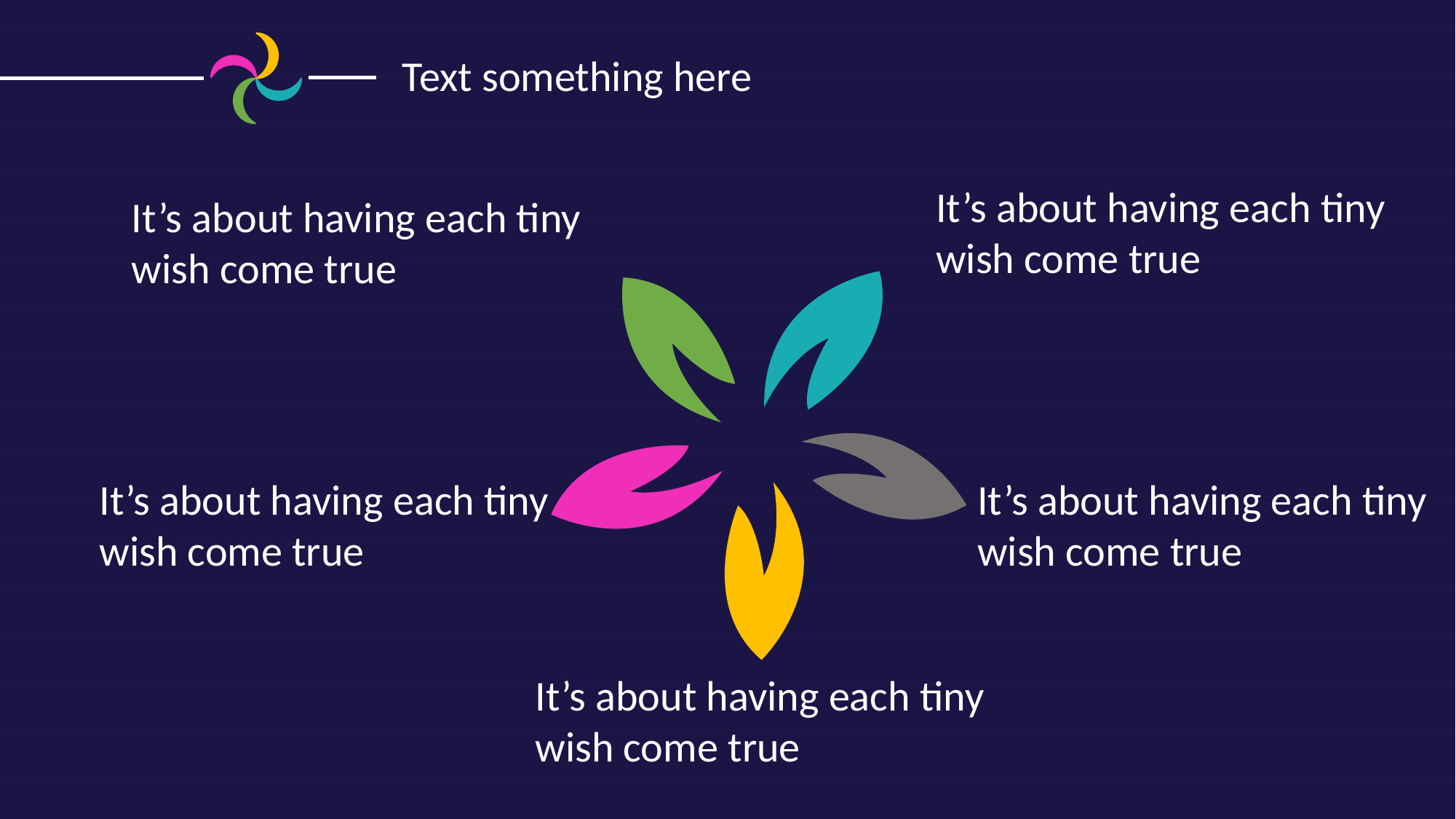

Text something here
It’s about having each tiny wish come true
It’s about having each tiny wish come true

It’s about having each tiny wish come true
It’s about having each tiny wish come true
It’s about having each tiny wish come true